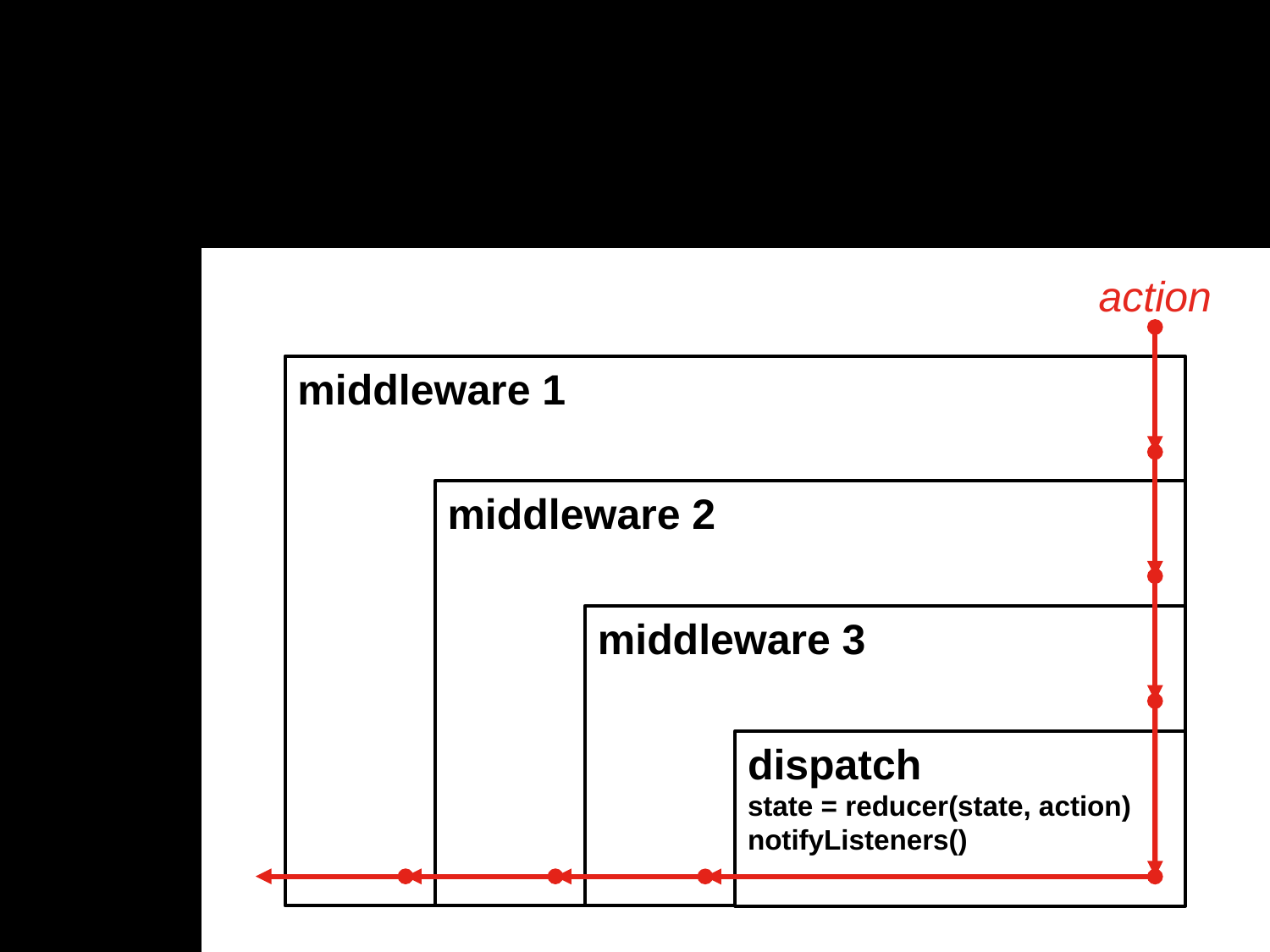

action
middleware 1

middleware 2
middleware 3
dispatch
state = reducer(state, action)
notifyListeners()